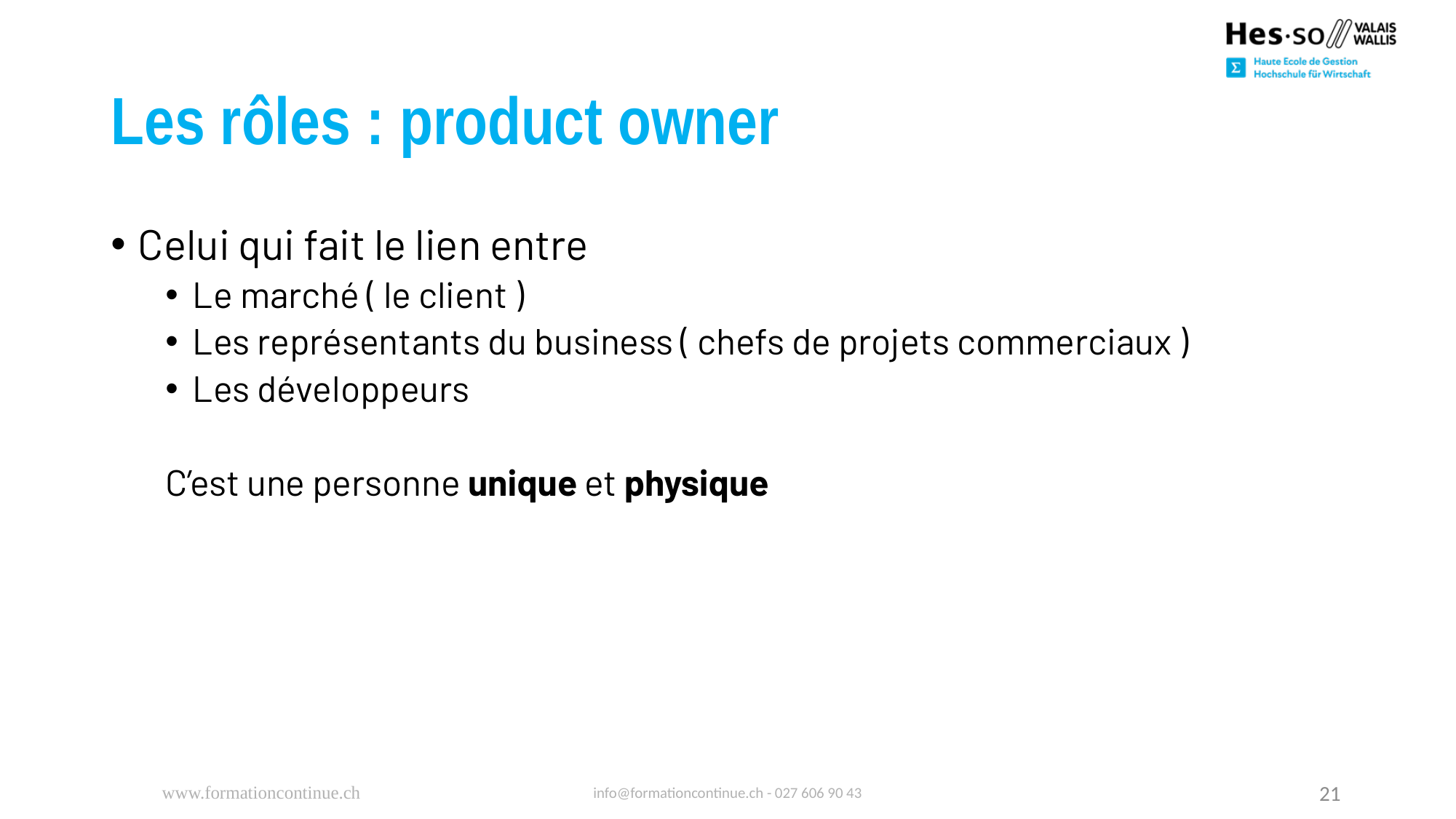

# Les rôles : product owner
Celui qui fait le lien entre
Le marché ( le client )
Les représentants du business ( chefs de projets commerciaux )
Les développeurs

C’est une personne unique et physique
www.formationcontinue.ch
info@formationcontinue.ch - 027 606 90 43
21